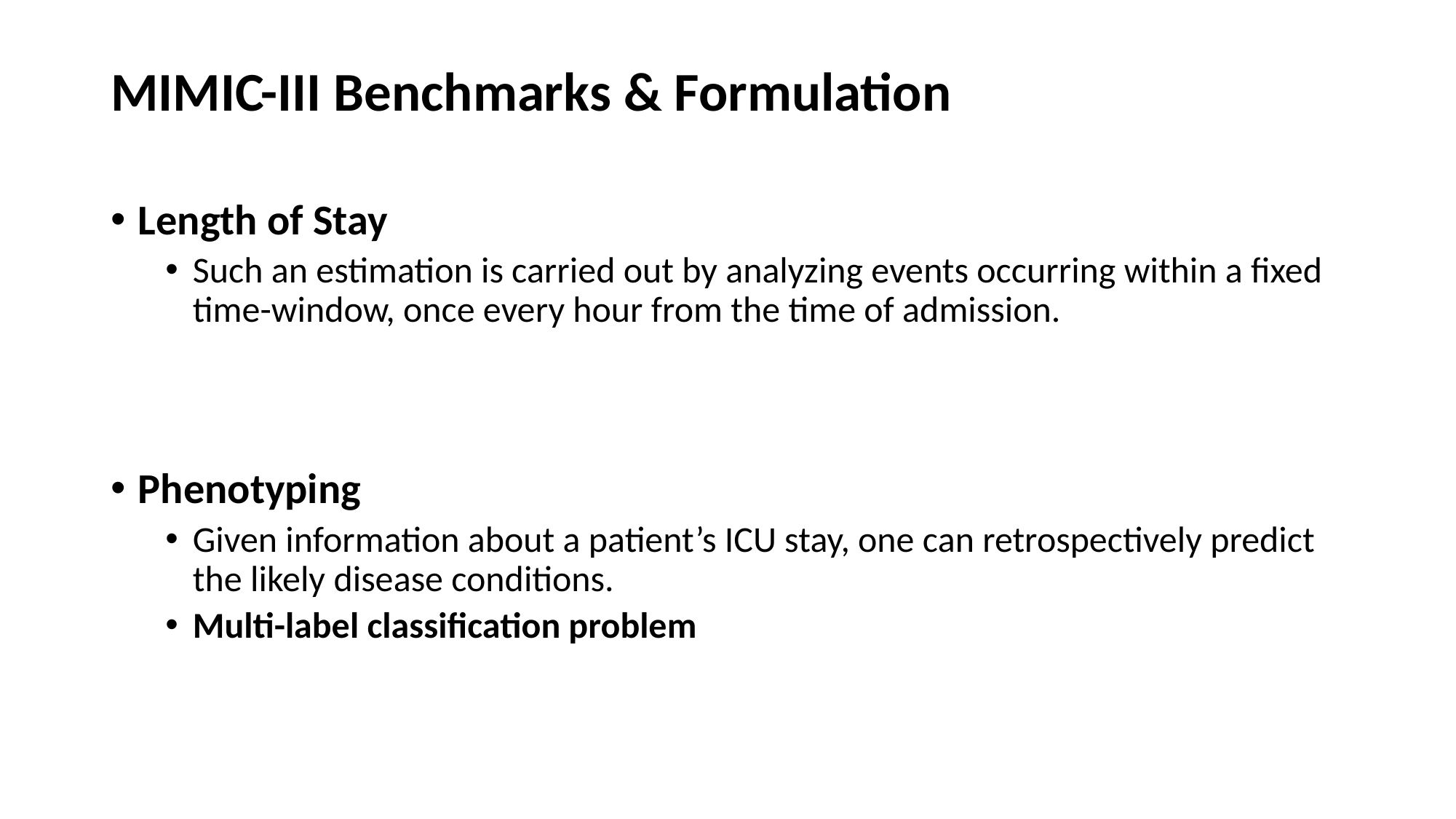

# MIMIC-III Benchmarks & Formulation

Length of Stay
Such an estimation is carried out by analyzing events occurring within a fixed time-window, once every hour from the time of admission.

Phenotyping
Given information about a patient’s ICU stay, one can retrospectively predict the likely disease conditions.
Multi-label classification problem